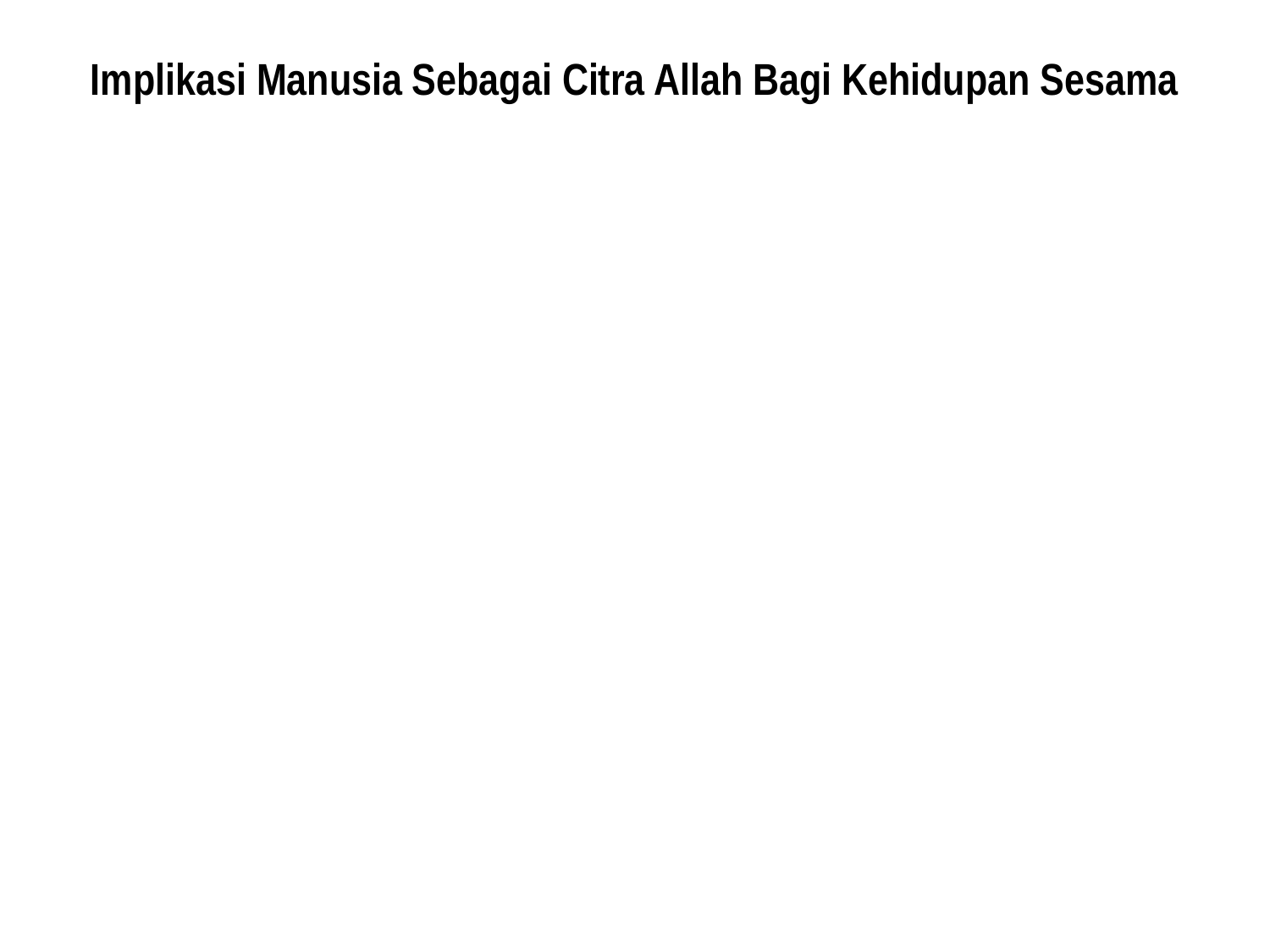

# Implikasi Manusia Sebagai Citra Allah Bagi Kehidupan Sesama